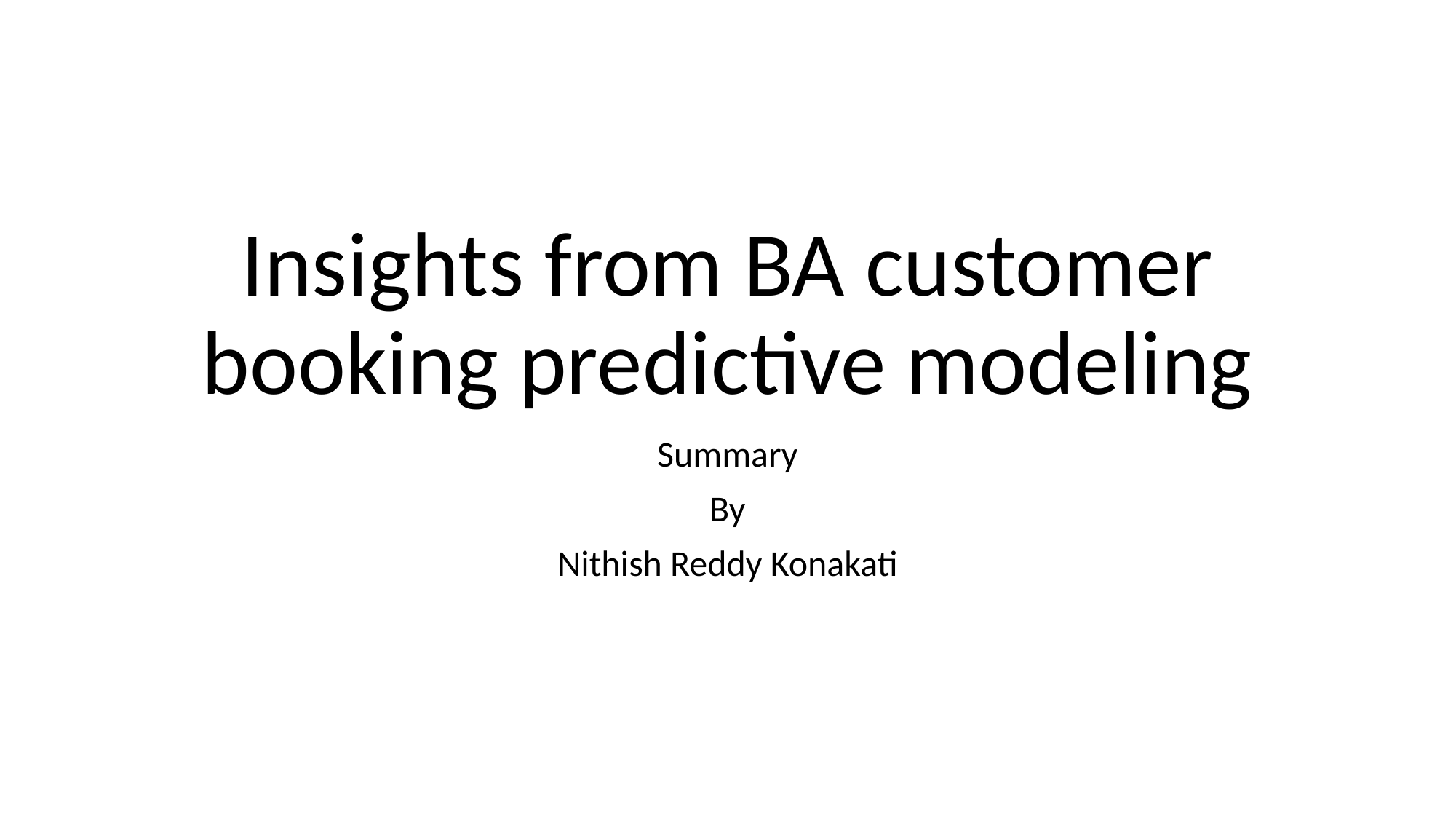

# Insights from BA customer booking predictive modeling
Summary
By
Nithish Reddy Konakati